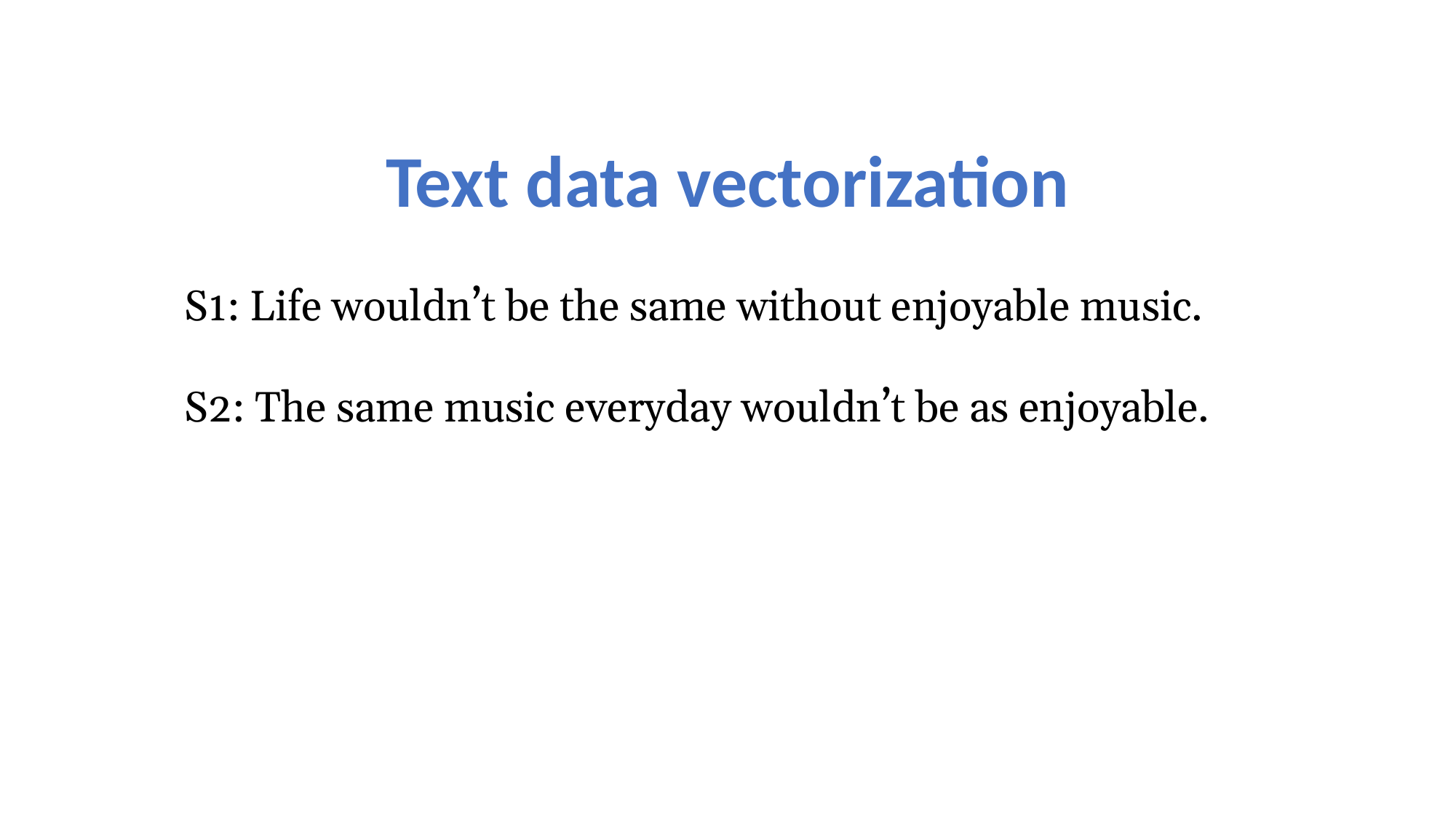

Text data vectorization
S1: Life wouldn’t be the same without enjoyable music.

S2: The same music everyday wouldn’t be as enjoyable.